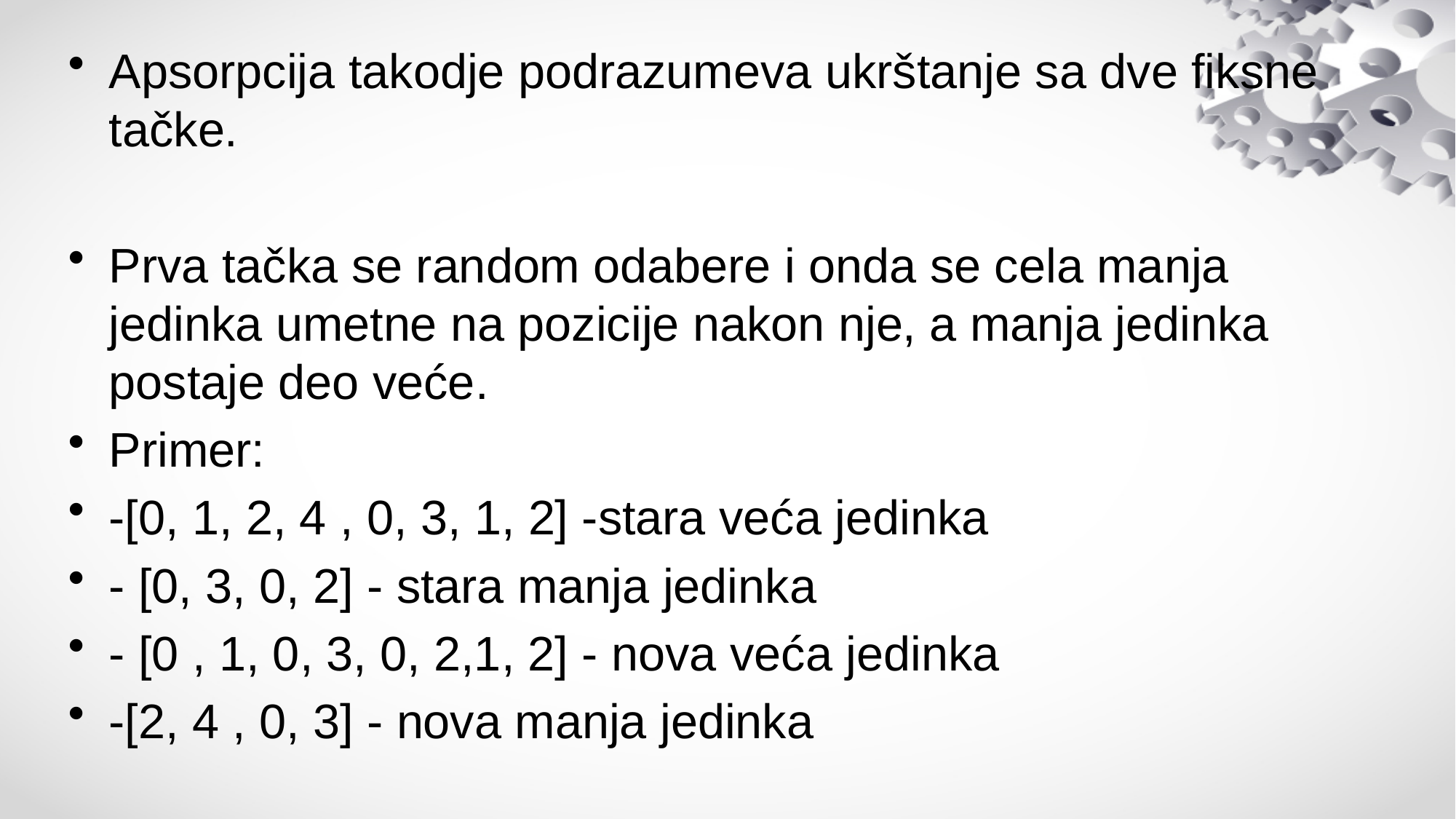

Apsorpcija takodje podrazumeva ukrštanje sa dve fiksne tačke.

Prva tačka se random odabere i onda se cela manja jedinka umetne na pozicije nakon nje, a manja jedinka postaje deo veće.
Primer:
-[0, 1, 2, 4 , 0, 3, 1, 2] -stara veća jedinka
- [0, 3, 0, 2] - stara manja jedinka
- [0 , 1, 0, 3, 0, 2,1, 2] - nova veća jedinka
-[2, 4 , 0, 3] - nova manja jedinka